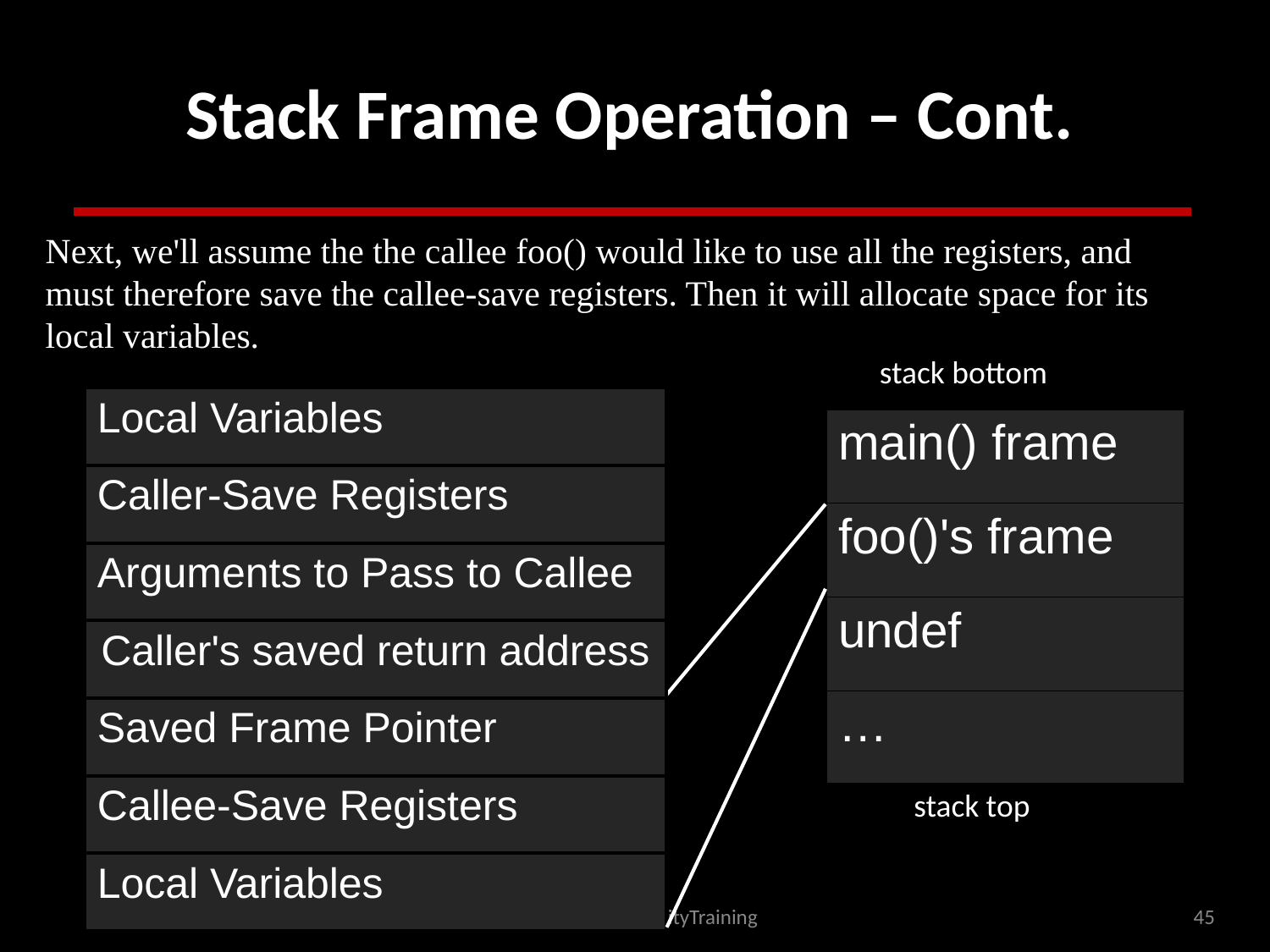

# Stack Frame Operation – Cont.
Next, we'll assume the the callee foo() would like to use all the registers, and must therefore save the callee-save registers. Then it will allocate space for its local variables.
stack bottom
| Local Variables |
| --- |
| Caller-Save Registers |
| Arguments to Pass to Callee |
| Caller's saved return address |
| Saved Frame Pointer |
| Callee-Save Registers |
| Local Variables |
| main() frame |
| --- |
| foo()'s frame |
| undef |
| … |
stack top